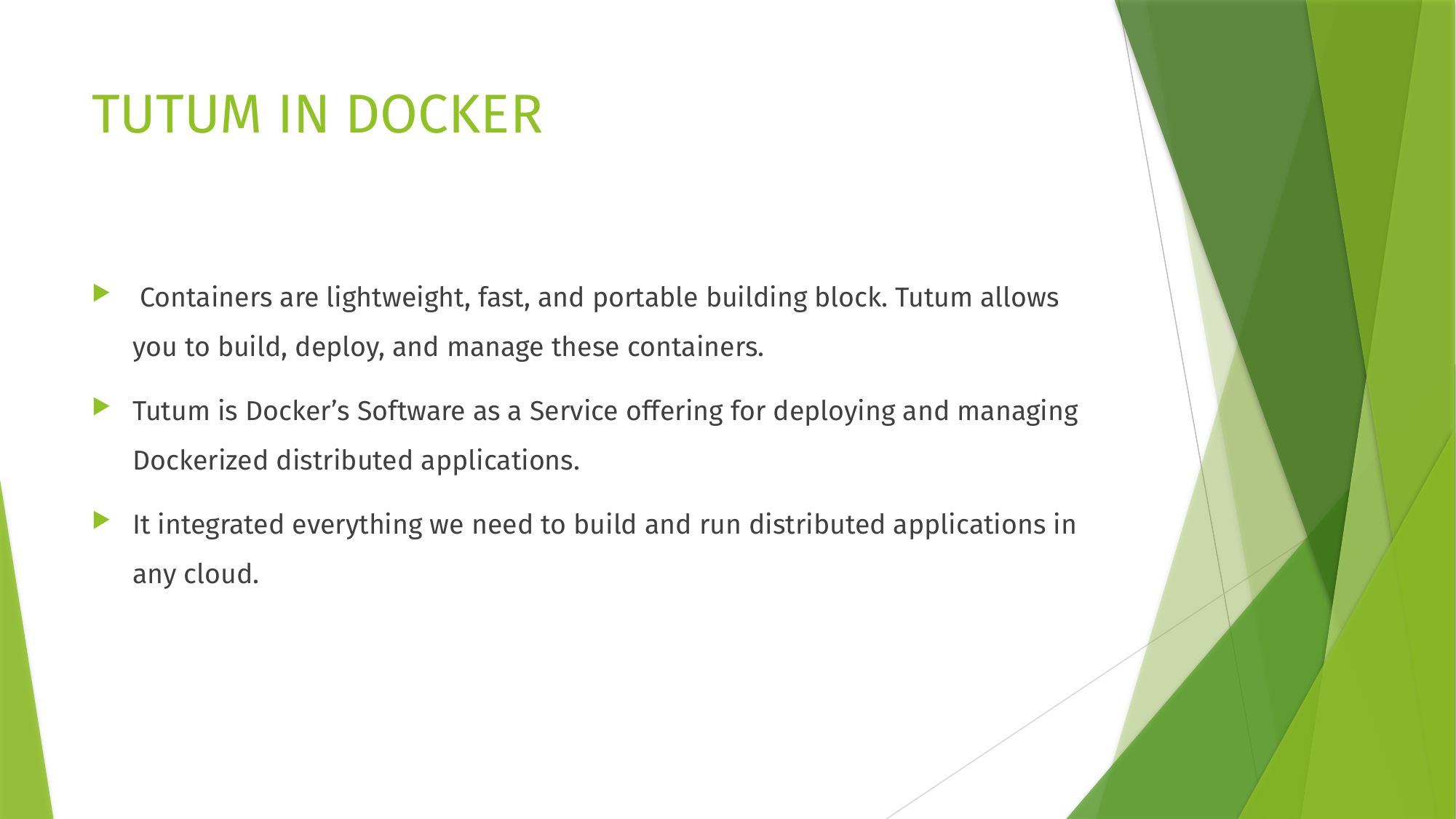

# TUTUM IN DOCKER
 Containers are lightweight, fast, and portable building block. Tutum allows you to build, deploy, and manage these containers.
Tutum is Docker’s Software as a Service offering for deploying and managing Dockerized distributed applications.
It integrated everything we need to build and run distributed applications in any cloud.